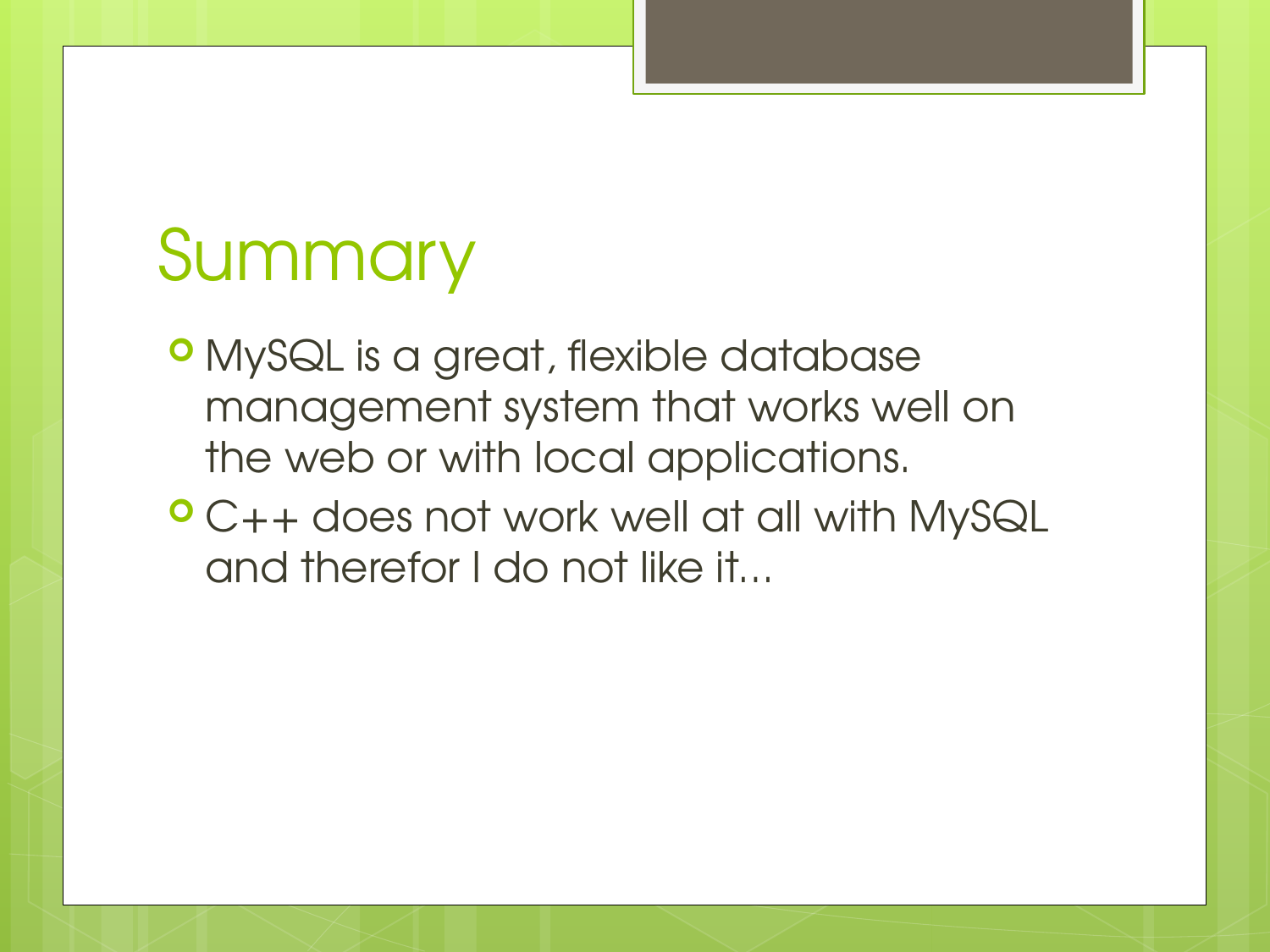

# Summary
MySQL is a great, flexible database management system that works well on the web or with local applications.
C++ does not work well at all with MySQL and therefor I do not like it…